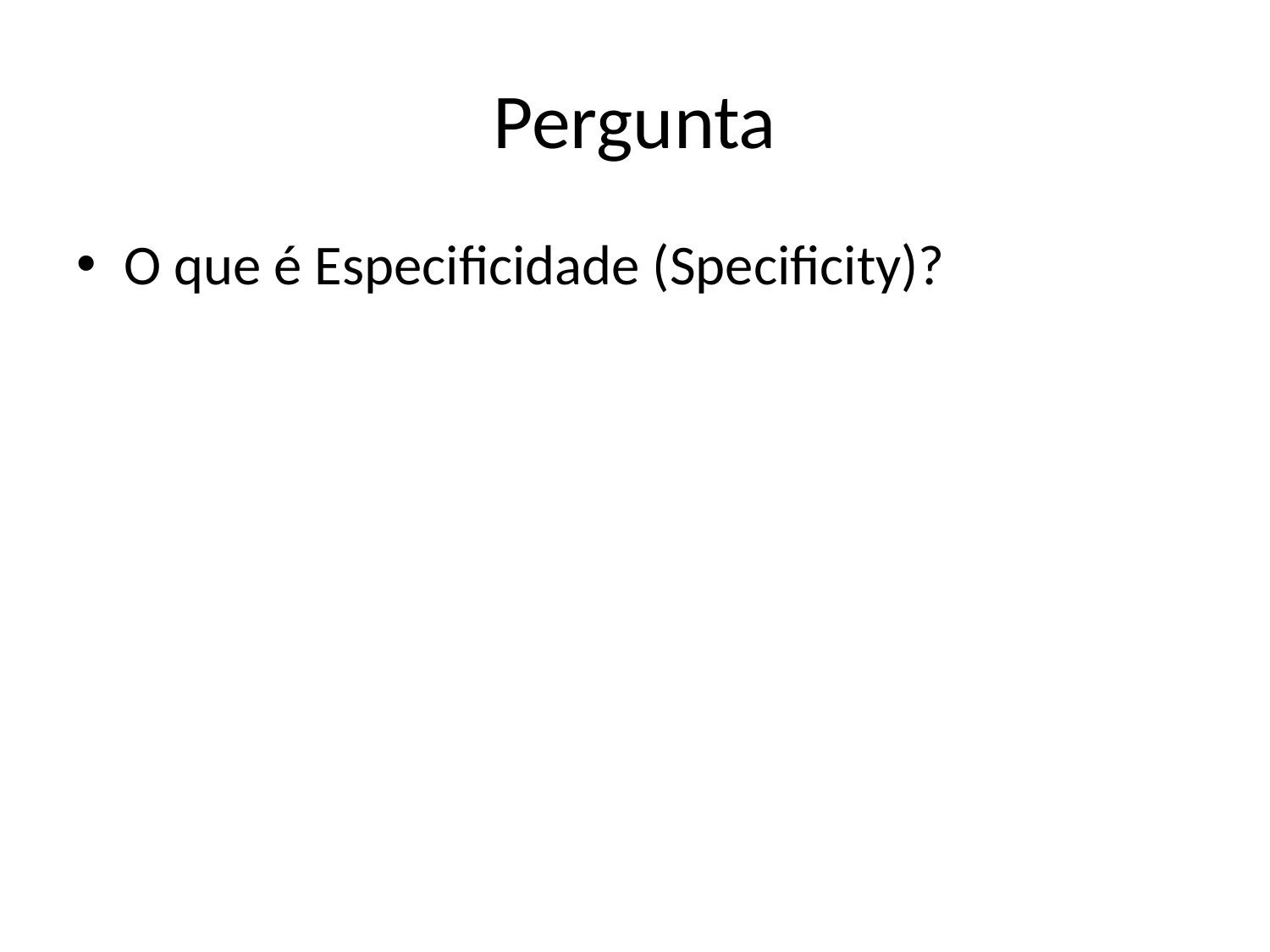

# Pergunta
O que é Especificidade (Specificity)?